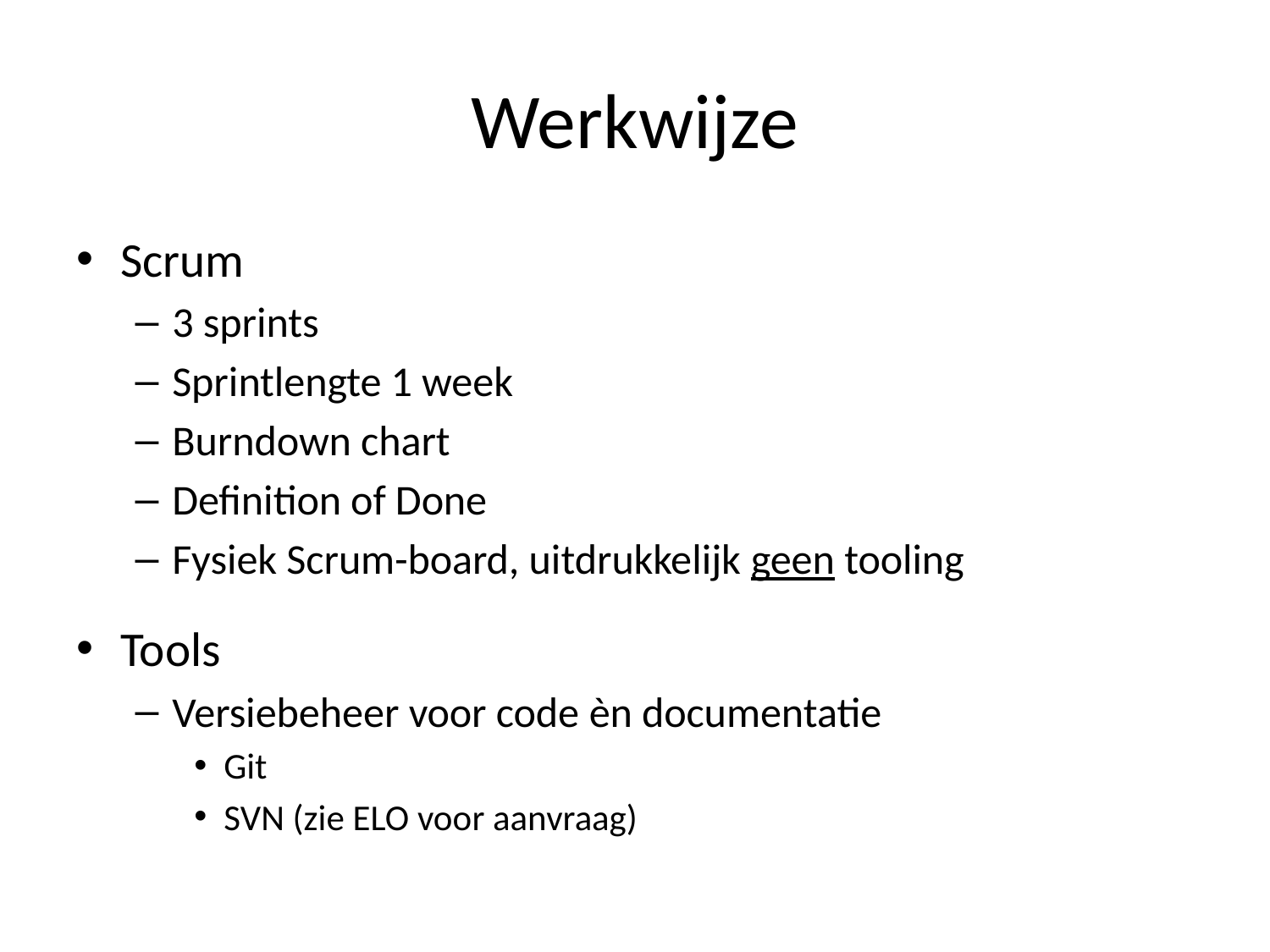

# Werkwijze
Scrum
3 sprints
Sprintlengte 1 week
Burndown chart
Definition of Done
Fysiek Scrum-board, uitdrukkelijk geen tooling

Tools
Versiebeheer voor code èn documentatie
Git
SVN (zie ELO voor aanvraag)